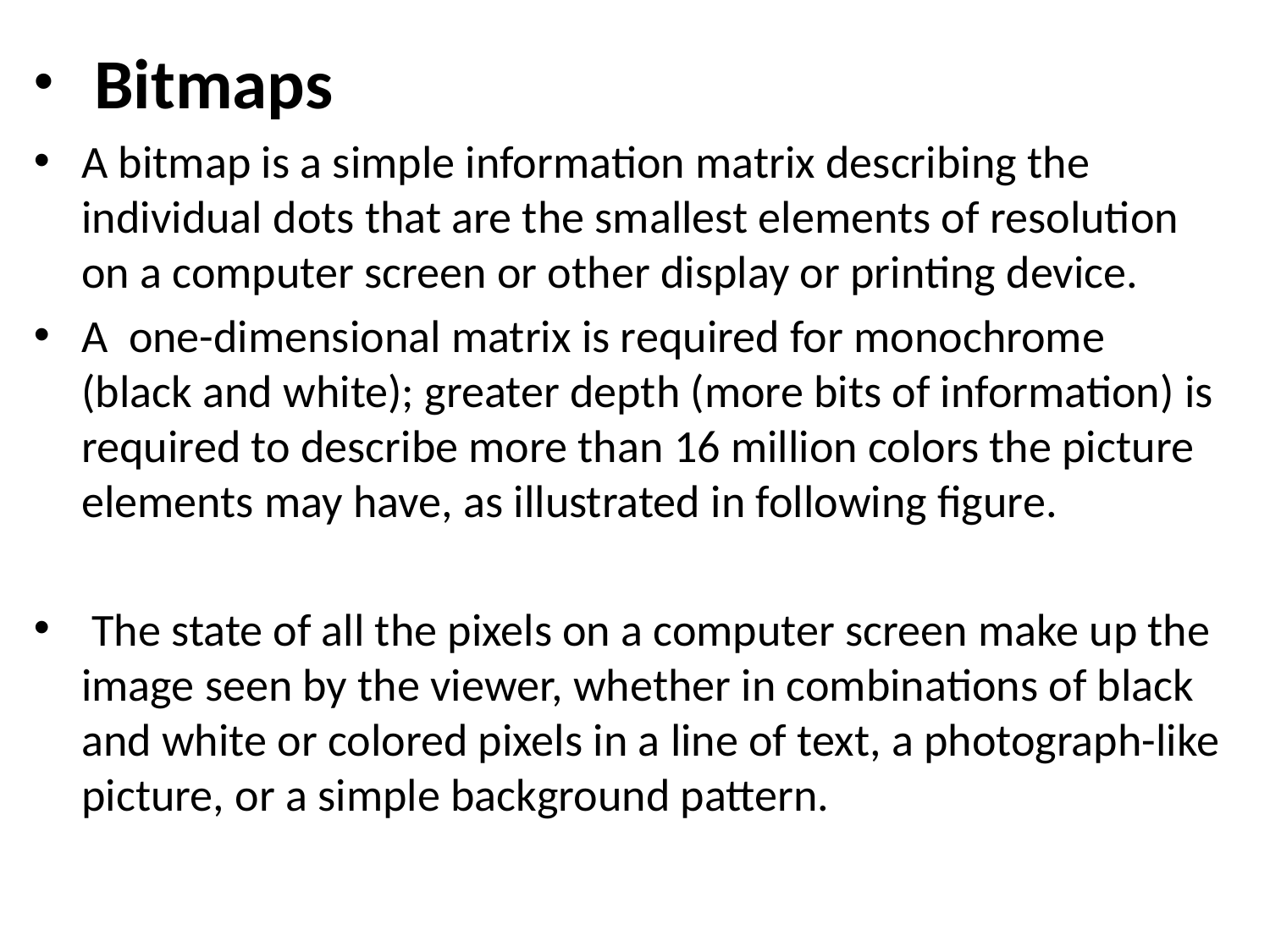

Bitmaps
A bitmap is a simple information matrix describing the individual dots that are the smallest elements of resolution on a computer screen or other display or printing device.
A  one-dimensional matrix is required for monochrome (black and white); greater depth (more bits of information) is required to describe more than 16 million colors the picture elements may have, as illustrated in following figure.

 The state of all the pixels on a computer screen make up the image seen by the viewer, whether in combinations of black and white or colored pixels in a line of text, a photograph-like picture, or a simple background pattern.